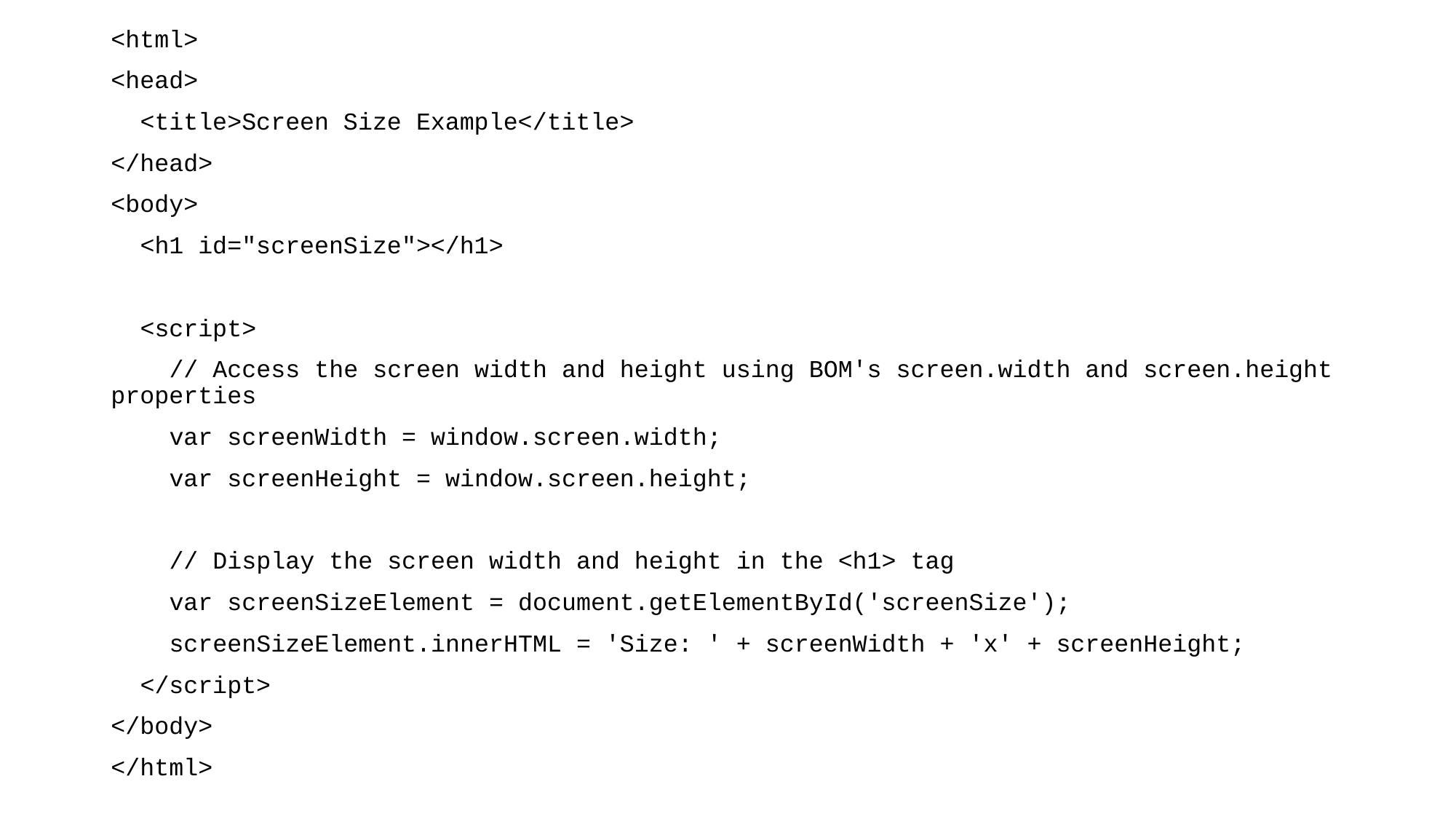

<html>
<head>
  <title>Screen Size Example</title>
</head>
<body>
  <h1 id="screenSize"></h1>

  <script>
    // Access the screen width and height using BOM's screen.width and screen.height properties
    var screenWidth = window.screen.width;
    var screenHeight = window.screen.height;

    // Display the screen width and height in the <h1> tag
    var screenSizeElement = document.getElementById('screenSize');
    screenSizeElement.innerHTML = 'Size: ' + screenWidth + 'x' + screenHeight;
  </script>
</body>
</html>